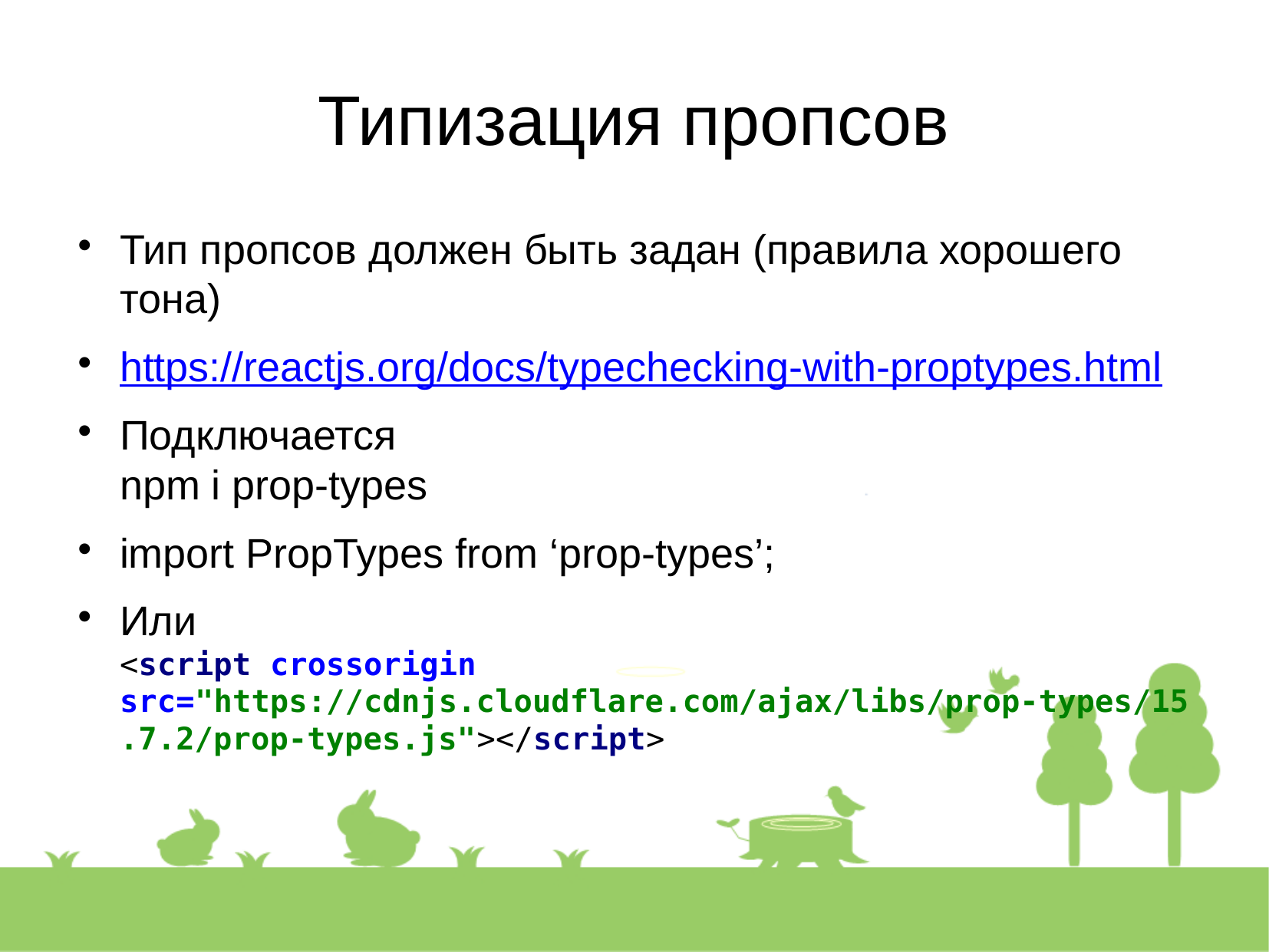

Типизация пропсов
Тип пропсов должен быть задан (правила хорошего тона)
https://reactjs.org/docs/typechecking-with-proptypes.html
Подключается
npm i prop-types
import PropTypes from ‘prop-types’;
Или
<script crossorigin src="https://cdnjs.cloudflare.com/ajax/libs/prop-types/15.7.2/prop-types.js"></script>